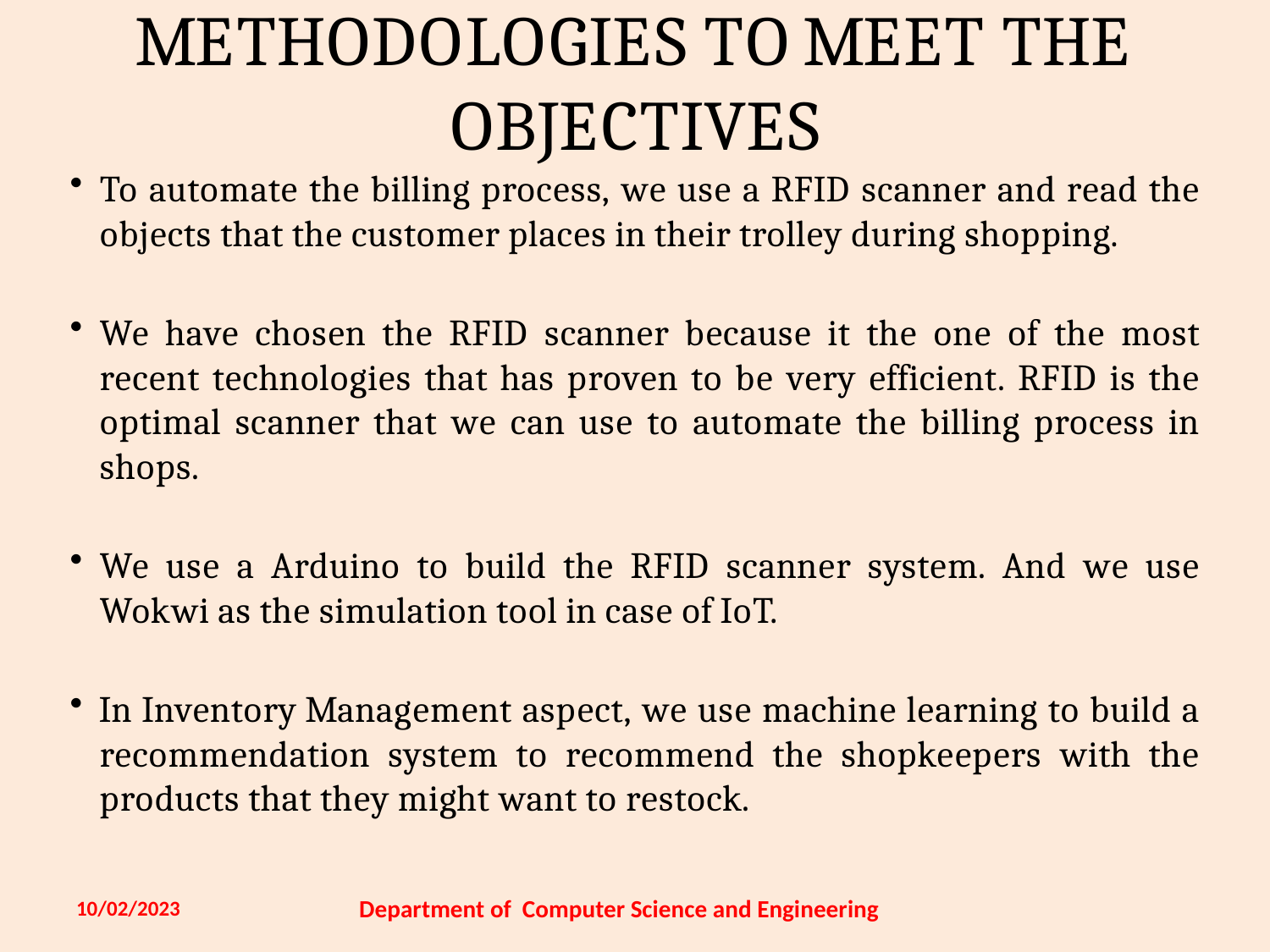

# Methodologies to meet the Objectives
To automate the billing process, we use a RFID scanner and read the objects that the customer places in their trolley during shopping.

We have chosen the RFID scanner because it the one of the most recent technologies that has proven to be very efficient. RFID is the optimal scanner that we can use to automate the billing process in shops.

We use a Arduino to build the RFID scanner system. And we use Wokwi as the simulation tool in case of IoT.

In Inventory Management aspect, we use machine learning to build a recommendation system to recommend the shopkeepers with the products that they might want to restock.
Department of  Computer Science and Engineering
10/02/2023
8